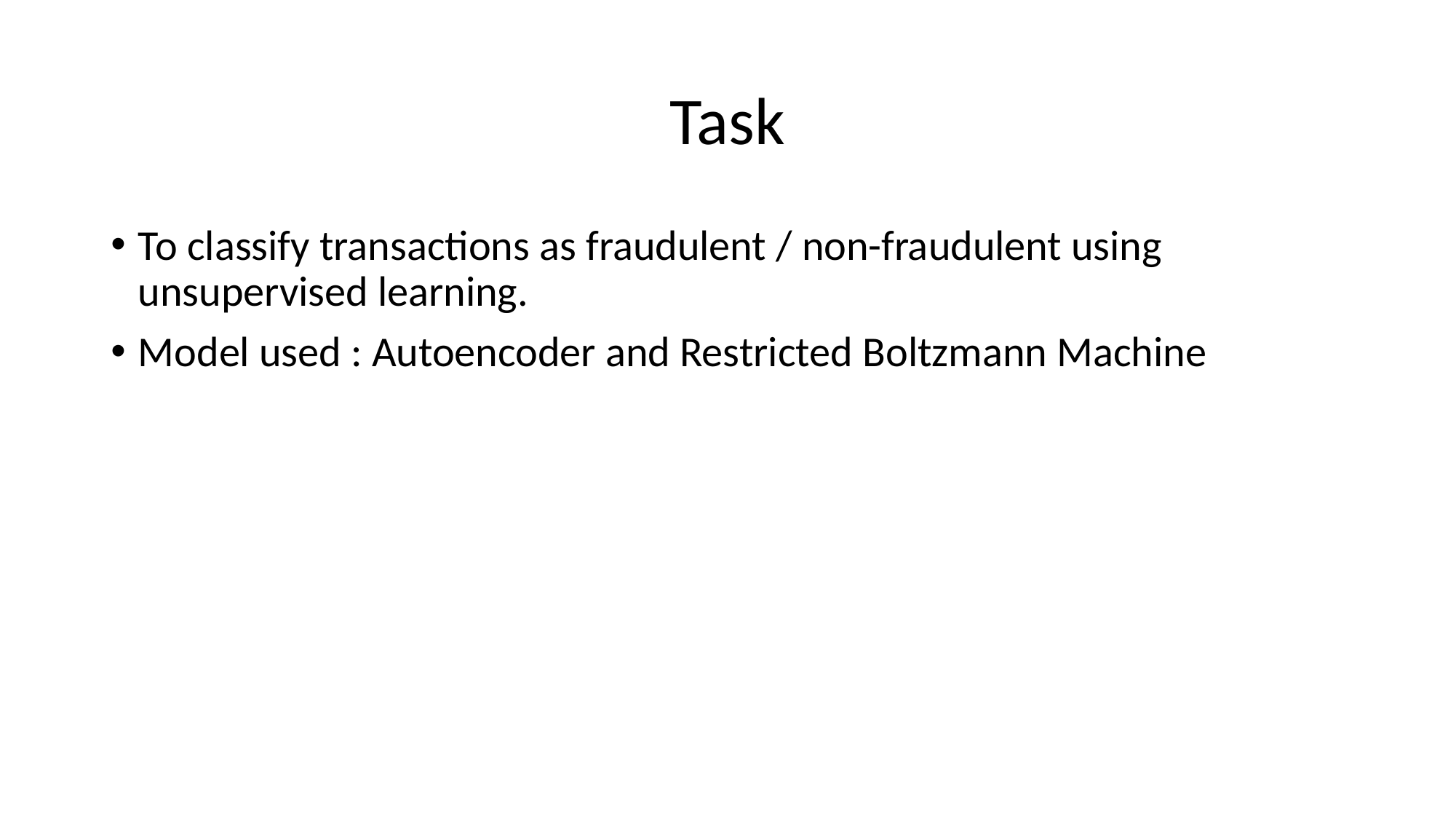

# Task
To classify transactions as fraudulent / non-fraudulent using unsupervised learning.
Model used : Autoencoder and Restricted Boltzmann Machine